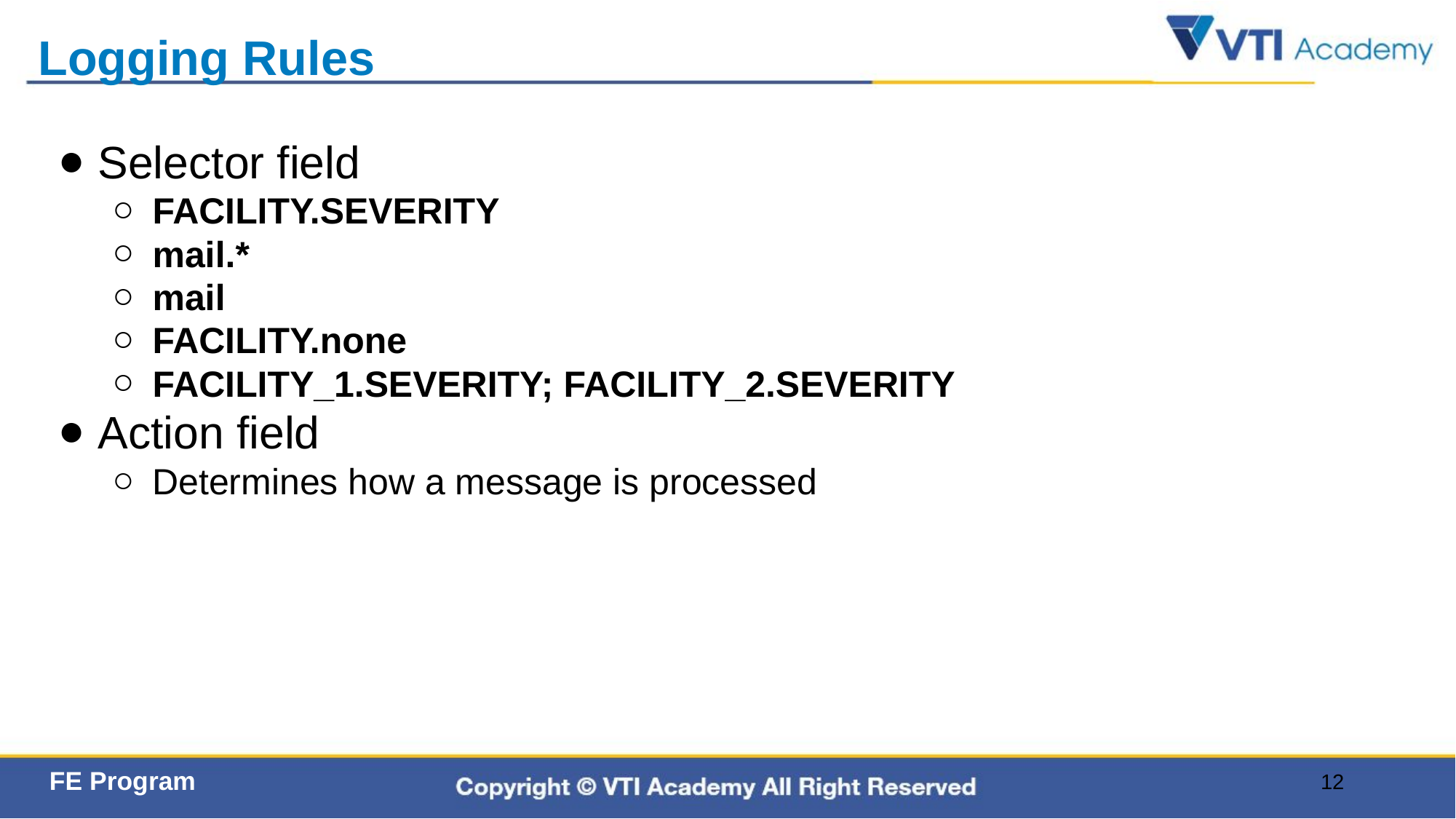

# Logging Rules
Selector field
FACILITY.SEVERITY
mail.*
mail
FACILITY.none
FACILITY_1.SEVERITY; FACILITY_2.SEVERITY
Action field
Determines how a message is processed

12